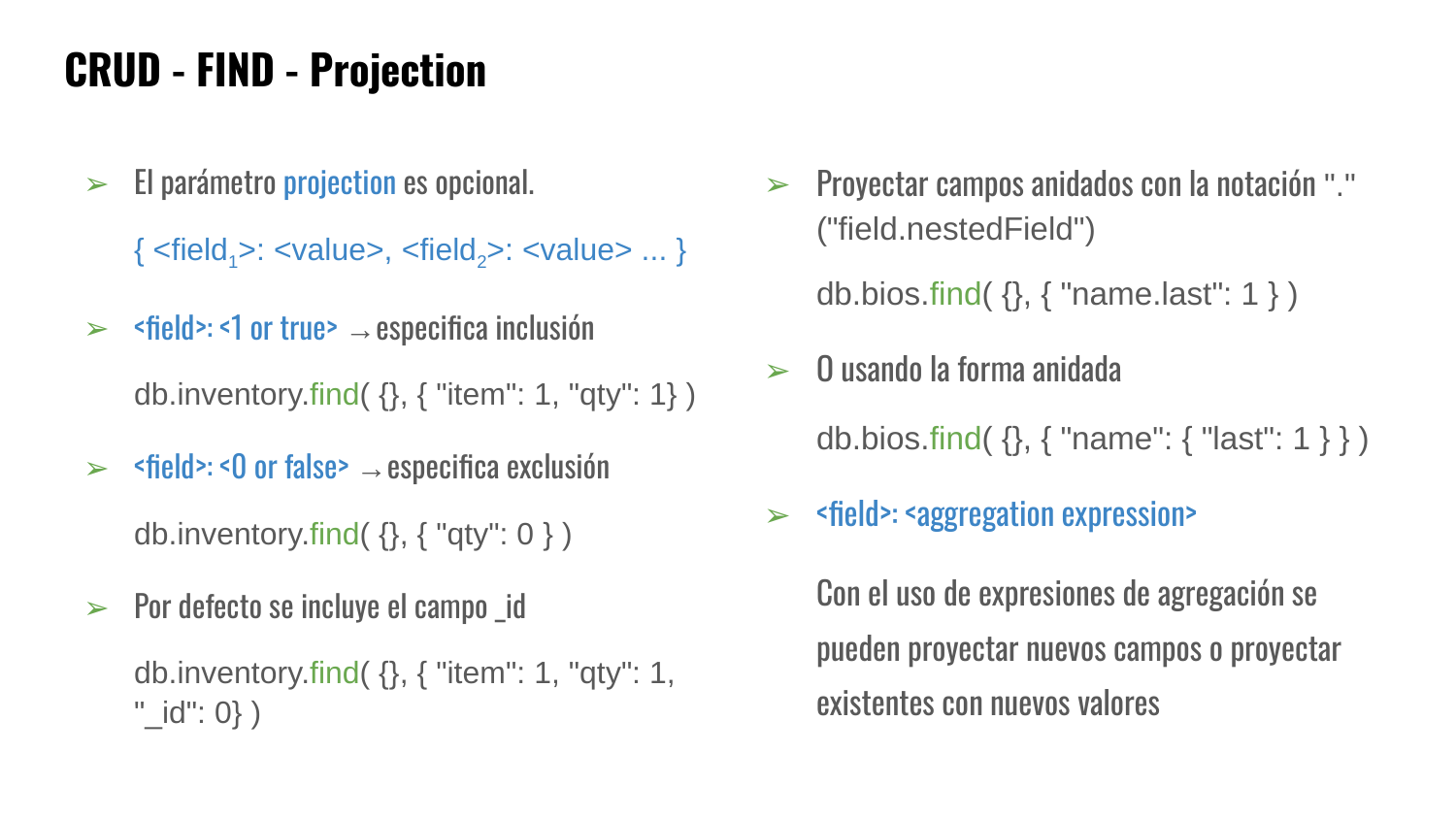

# CRUD - FIND - Projection

El parámetro projection es opcional.
{ <field1>: <value>, <field2>: <value> ... }
<field>: <1 or true> →especifica inclusión
db.inventory.find( {}, { "item": 1, "qty": 1} )
<field>: <0 or false> →especifica exclusión
db.inventory.find( {}, { "qty": 0 } )
Por defecto se incluye el campo _id
db.inventory.find( {}, { "item": 1, "qty": 1, "_id": 0} )
Proyectar campos anidados con la notación "." ("field.nestedField")
db.bios.find( {}, { "name.last": 1 } )
O usando la forma anidada
db.bios.find( {}, { "name": { "last": 1 } } )
<field>: <aggregation expression>
Con el uso de expresiones de agregación se pueden proyectar nuevos campos o proyectar existentes con nuevos valores